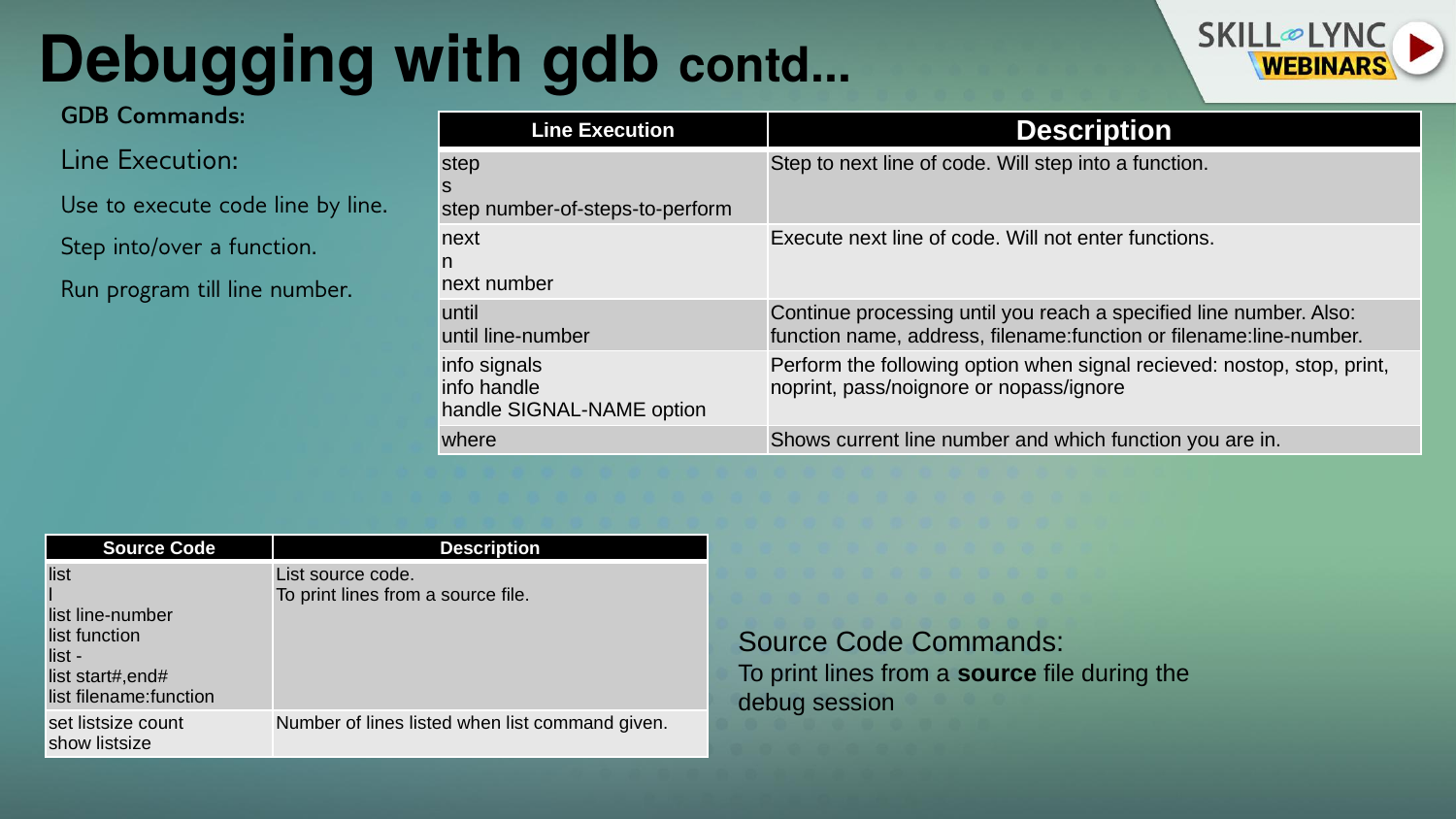

# Debugging with gdb contd...
GDB Commands:
Line Execution:
Use to execute code line by line.
Step into/over a function.
Run program till line number.

| Line Execution | Description |
| --- | --- |
| step s step number-of-steps-to-perform | Step to next line of code. Will step into a function. |
| next n next number | Execute next line of code. Will not enter functions. |
| until until line-number | Continue processing until you reach a specified line number. Also: function name, address, filename:function or filename:line-number. |
| info signals info handle handle SIGNAL-NAME option | Perform the following option when signal recieved: nostop, stop, print, noprint, pass/noignore or nopass/ignore |
| where | Shows current line number and which function you are in. |
| Source Code | Description |
| --- | --- |
| list l list line-number list function list - list start#,end# list filename:function | List source code. To print lines from a source file. |
| set listsize count show listsize | Number of lines listed when list command given. |
Source Code Commands:
To print lines from a source file during the debug session